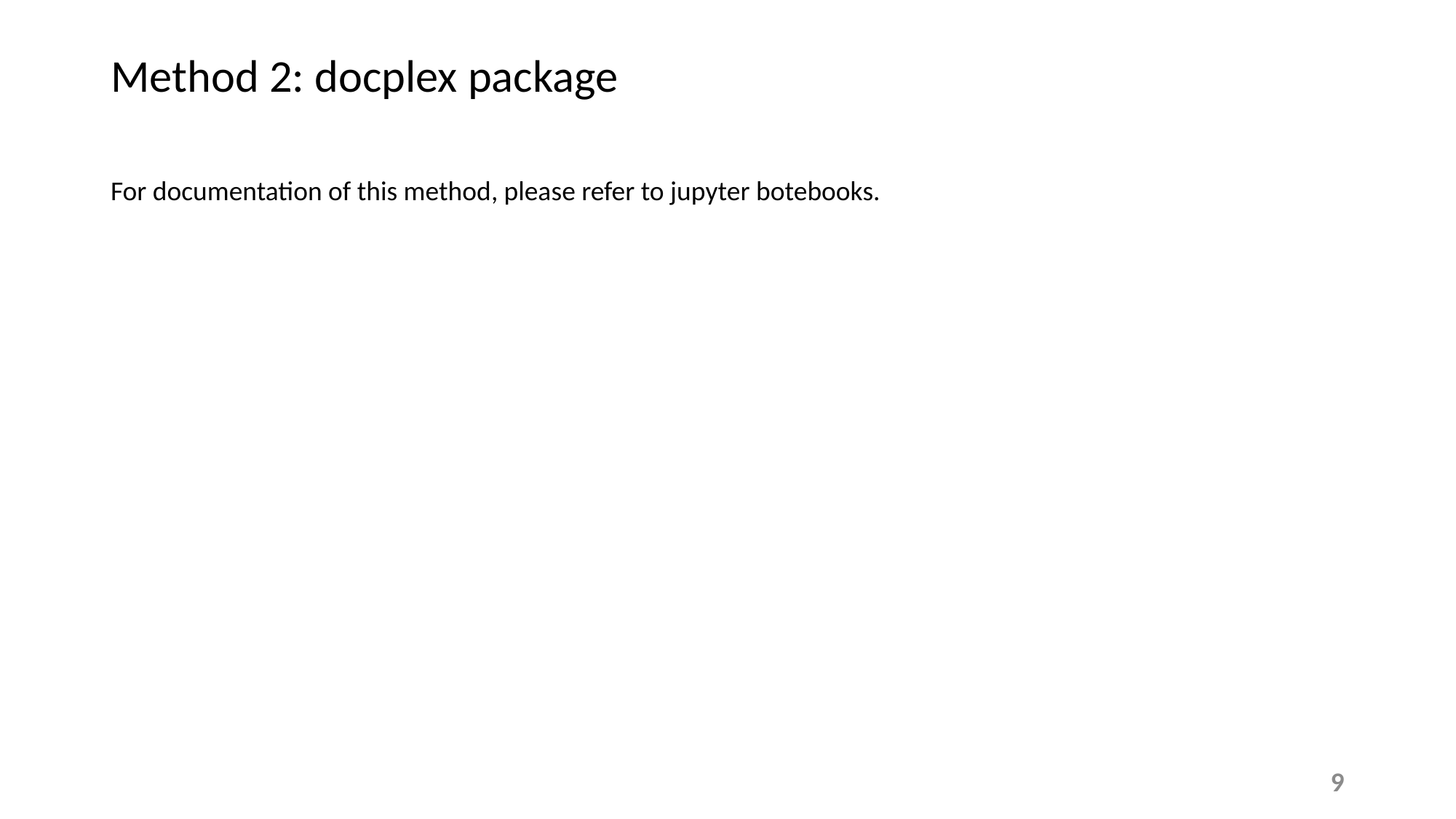

# Method 2: docplex package
For documentation of this method, please refer to jupyter botebooks.

9